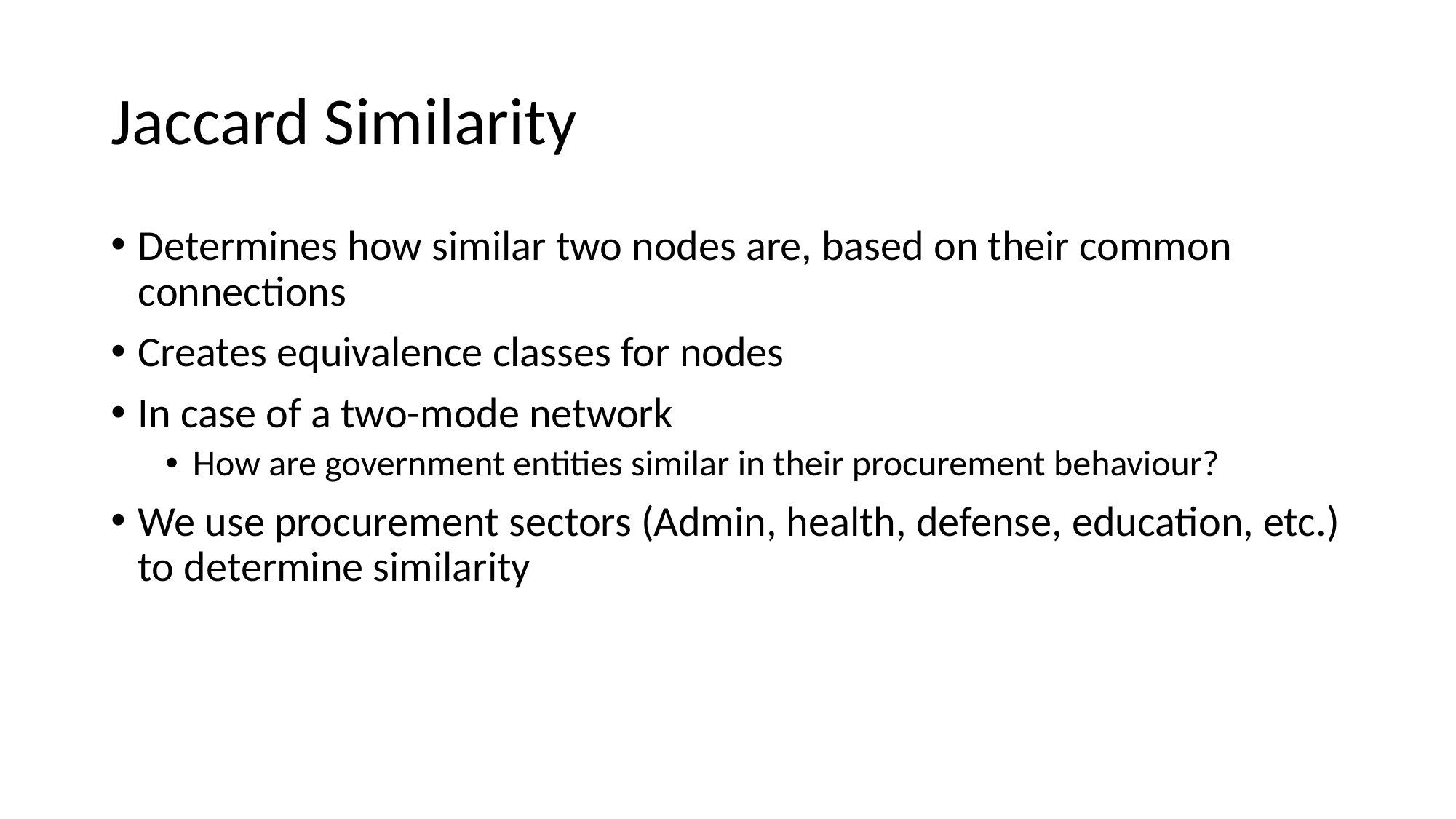

# Jaccard Similarity
Determines how similar two nodes are, based on their common connections
Creates equivalence classes for nodes
In case of a two-mode network
How are government entities similar in their procurement behaviour?
We use procurement sectors (Admin, health, defense, education, etc.) to determine similarity